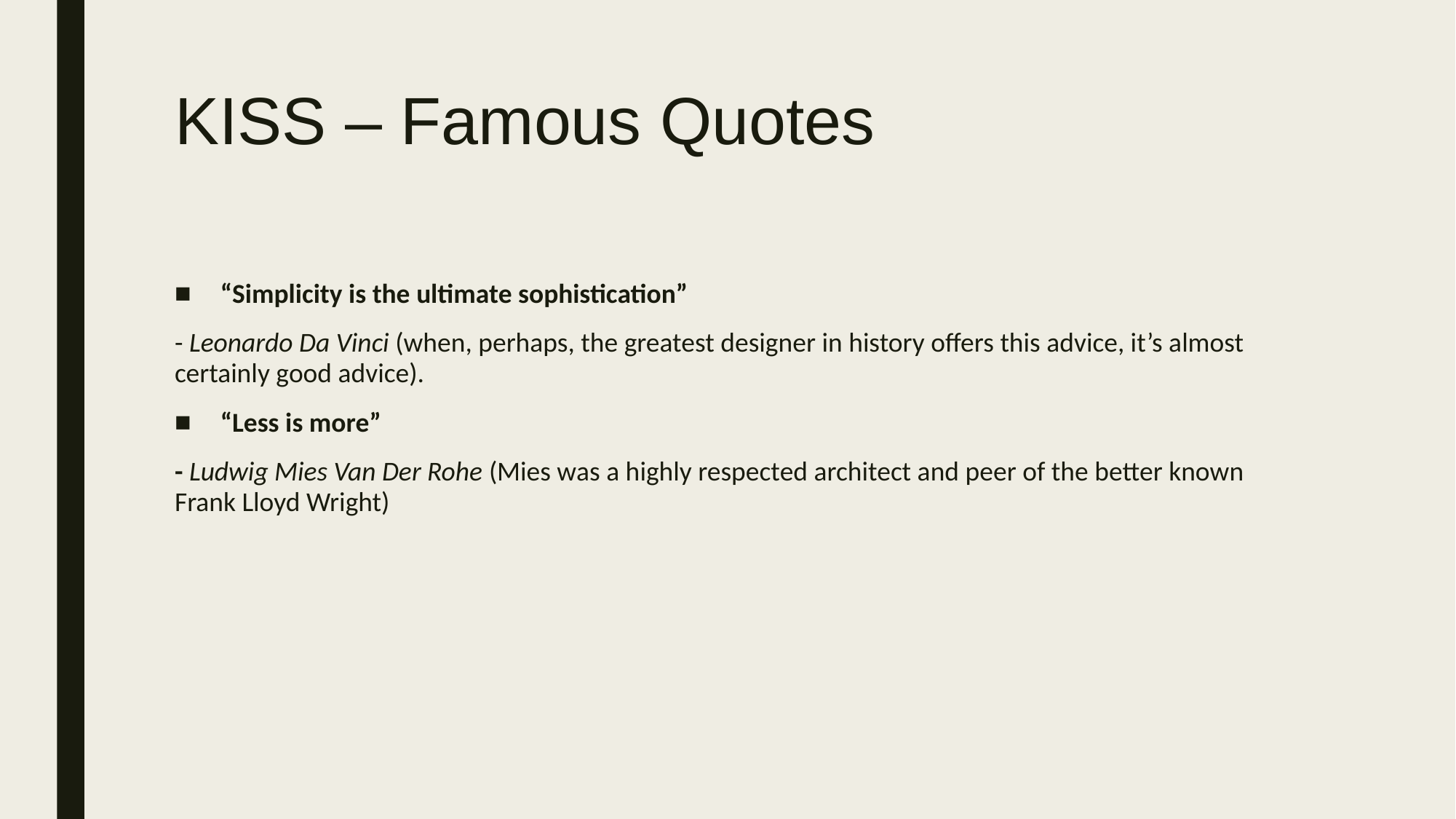

# KISS – Famous Quotes
“Simplicity is the ultimate sophistication”
- Leonardo Da Vinci (when, perhaps, the greatest designer in history offers this advice, it’s almost certainly good advice).
“Less is more”
- Ludwig Mies Van Der Rohe (Mies was a highly respected architect and peer of the better known Frank Lloyd Wright)